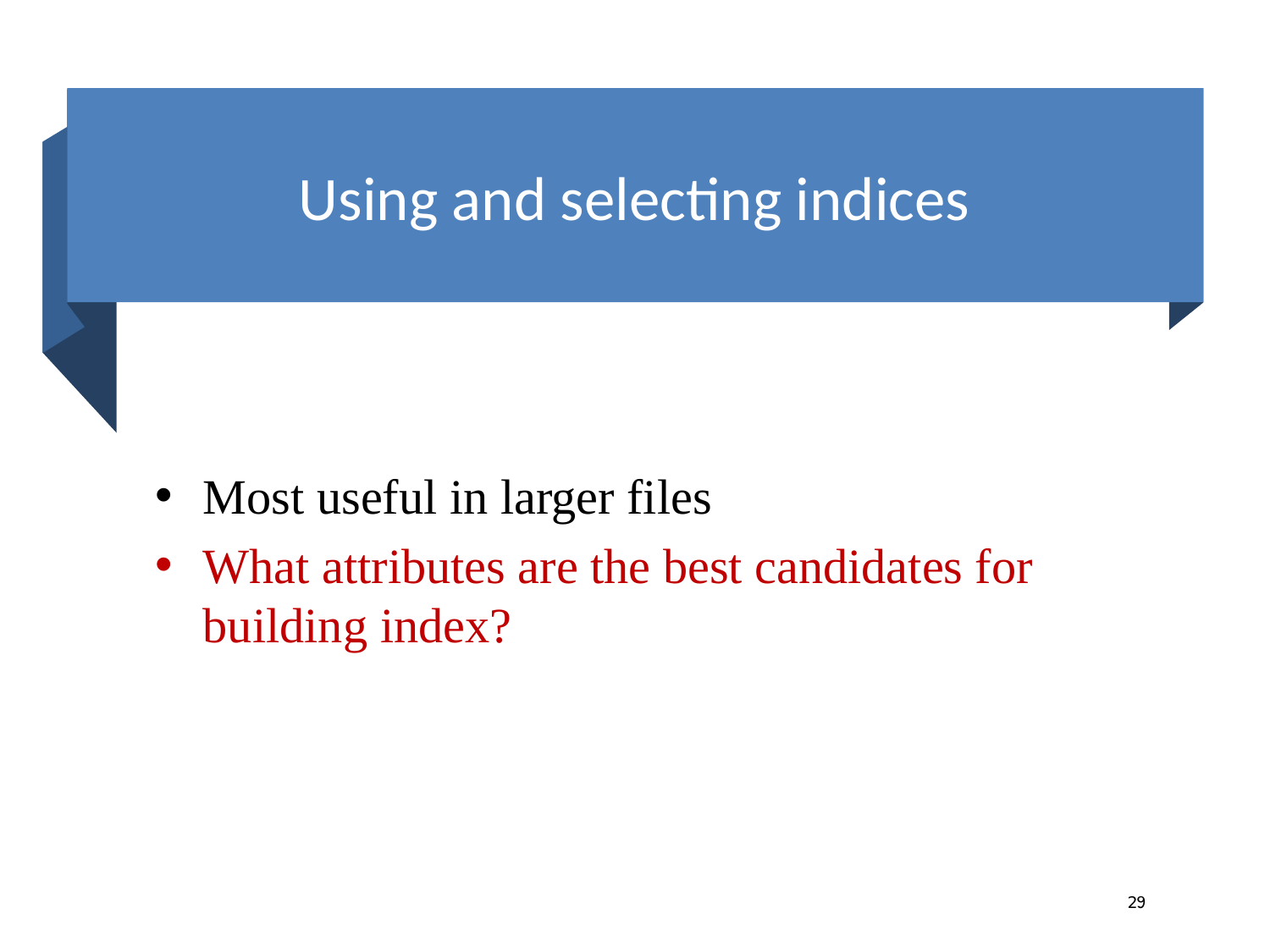

# Using and selecting indices

Most useful in larger files
What attributes are the best candidates for building index?

29